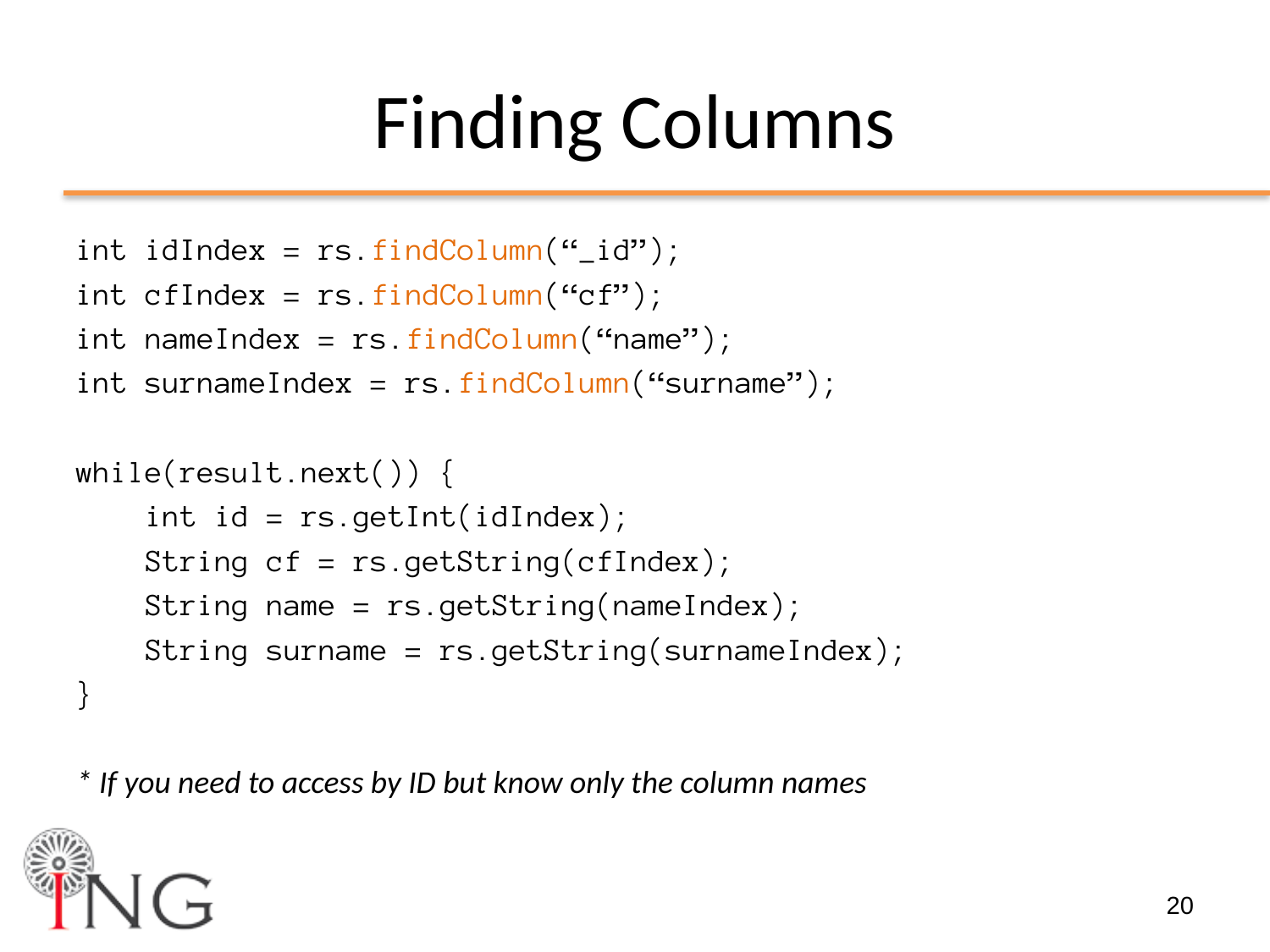

# Finding Columns
int idIndex = rs.findColumn(“_id”);
int cfIndex = rs.findColumn(“cf”);
int nameIndex = rs.findColumn(“name”);
int surnameIndex = rs.findColumn(“surname”);

while(result.next()) {
    int id = rs.getInt(idIndex);
    String cf = rs.getString(cfIndex);
    String name = rs.getString(nameIndex);
    String surname = rs.getString(surnameIndex);
}

* If you need to access by ID but know only the column names
20